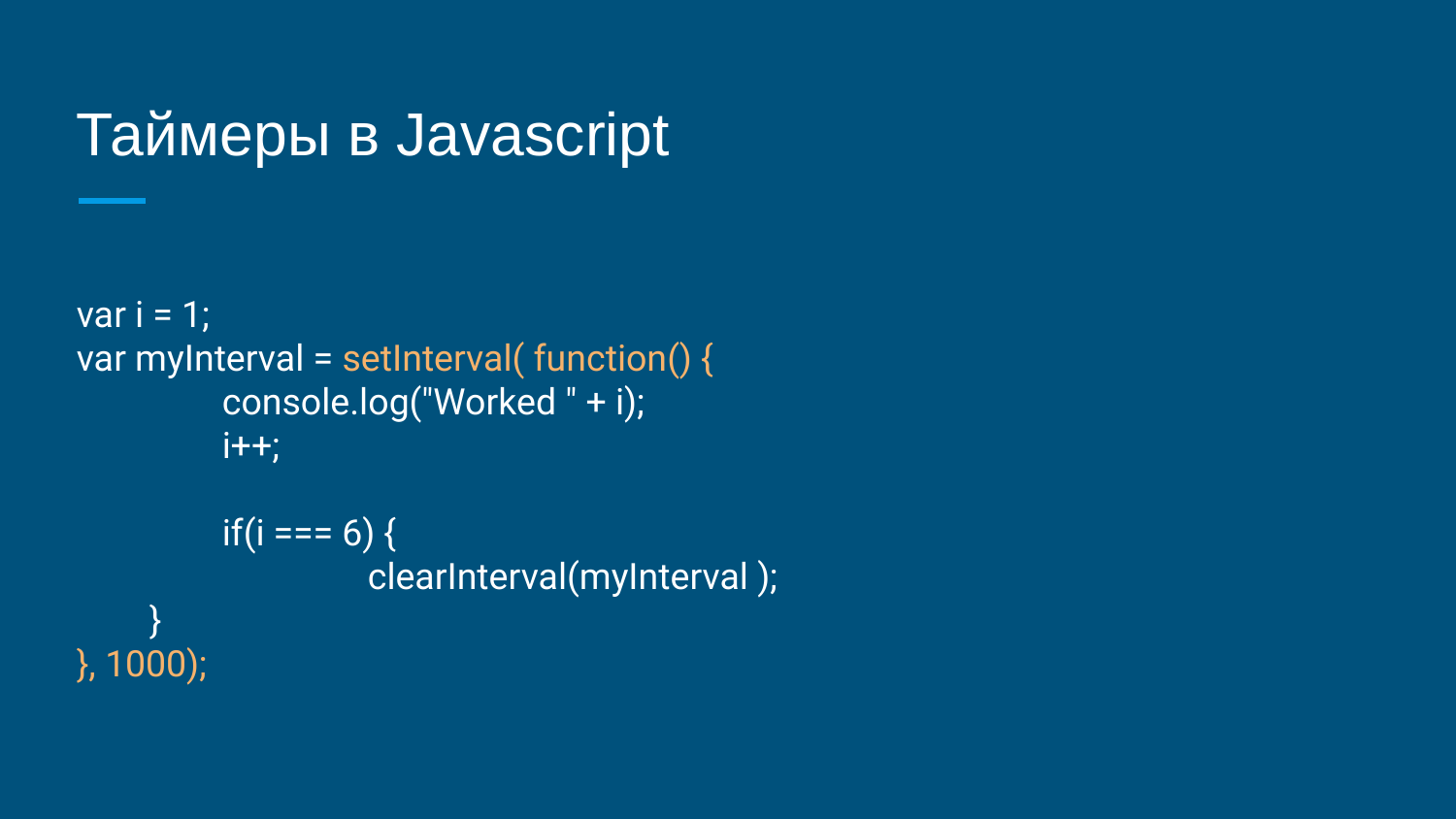

# Таймеры в Javascript

var i = 1;
var myInterval = setInterval( function() {
	console.log("Worked " + i);
	i++;

	if(i === 6) {
		clearInterval(myInterval );
}
}, 1000);